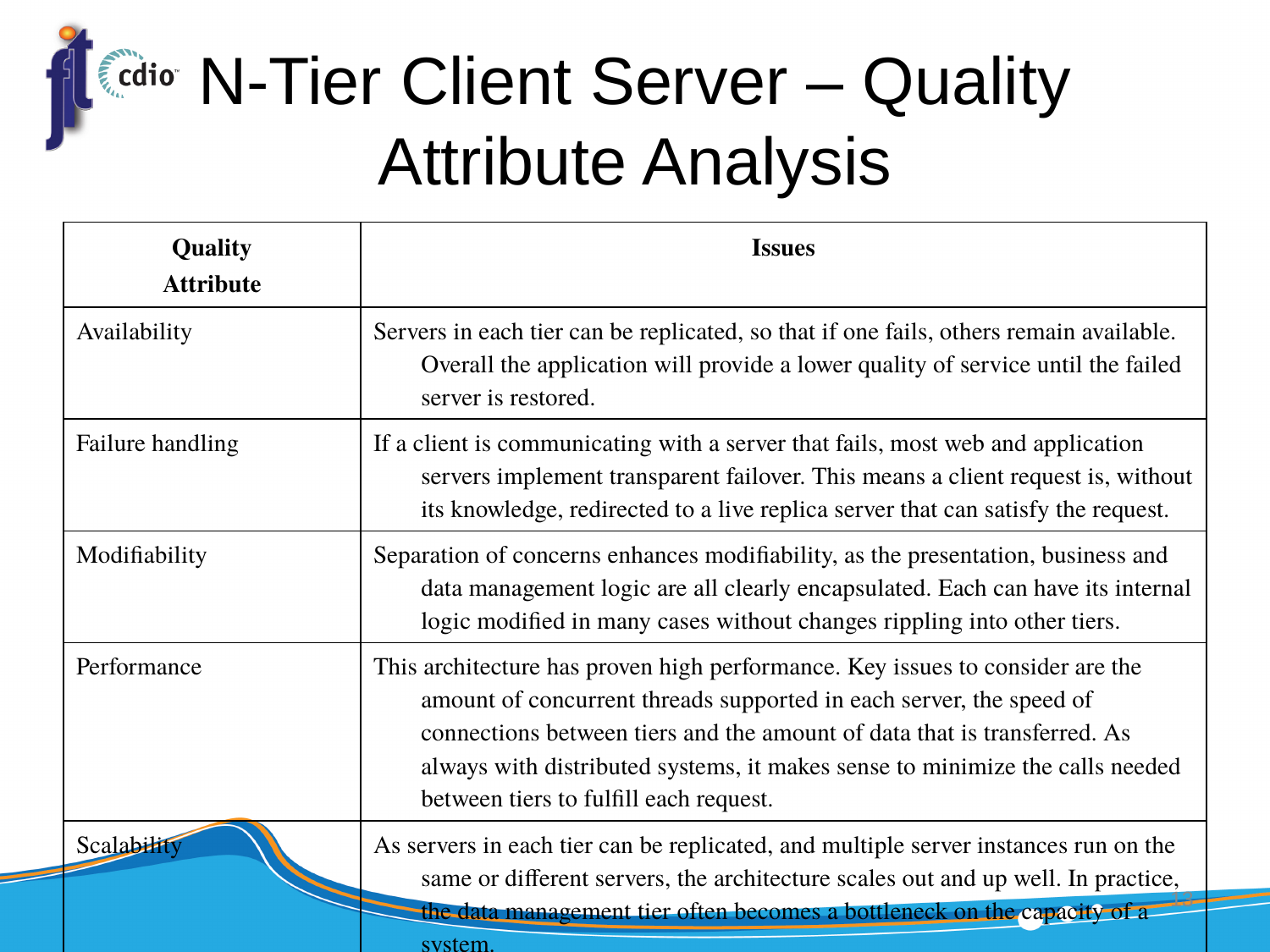

# N-Tier Client Server – Quality Attribute Analysis
| Quality Attribute | Issues |
| --- | --- |
| Availability | Servers in each tier can be replicated, so that if one fails, others remain available. Overall the application will provide a lower quality of service until the failed server is restored. |
| Failure handling | If a client is communicating with a server that fails, most web and application servers implement transparent failover. This means a client request is, without its knowledge, redirected to a live replica server that can satisfy the request. |
| Modifiability | Separation of concerns enhances modifiability, as the presentation, business and data management logic are all clearly encapsulated. Each can have its internal logic modified in many cases without changes rippling into other tiers. |
| Performance | This architecture has proven high performance. Key issues to consider are the amount of concurrent threads supported in each server, the speed of connections between tiers and the amount of data that is transferred. As always with distributed systems, it makes sense to minimize the calls needed between tiers to fulfill each request. |
| Scalability | As servers in each tier can be replicated, and multiple server instances run on the same or different servers, the architecture scales out and up well. In practice, the data management tier often becomes a bottleneck on the capacity of a system. |
13